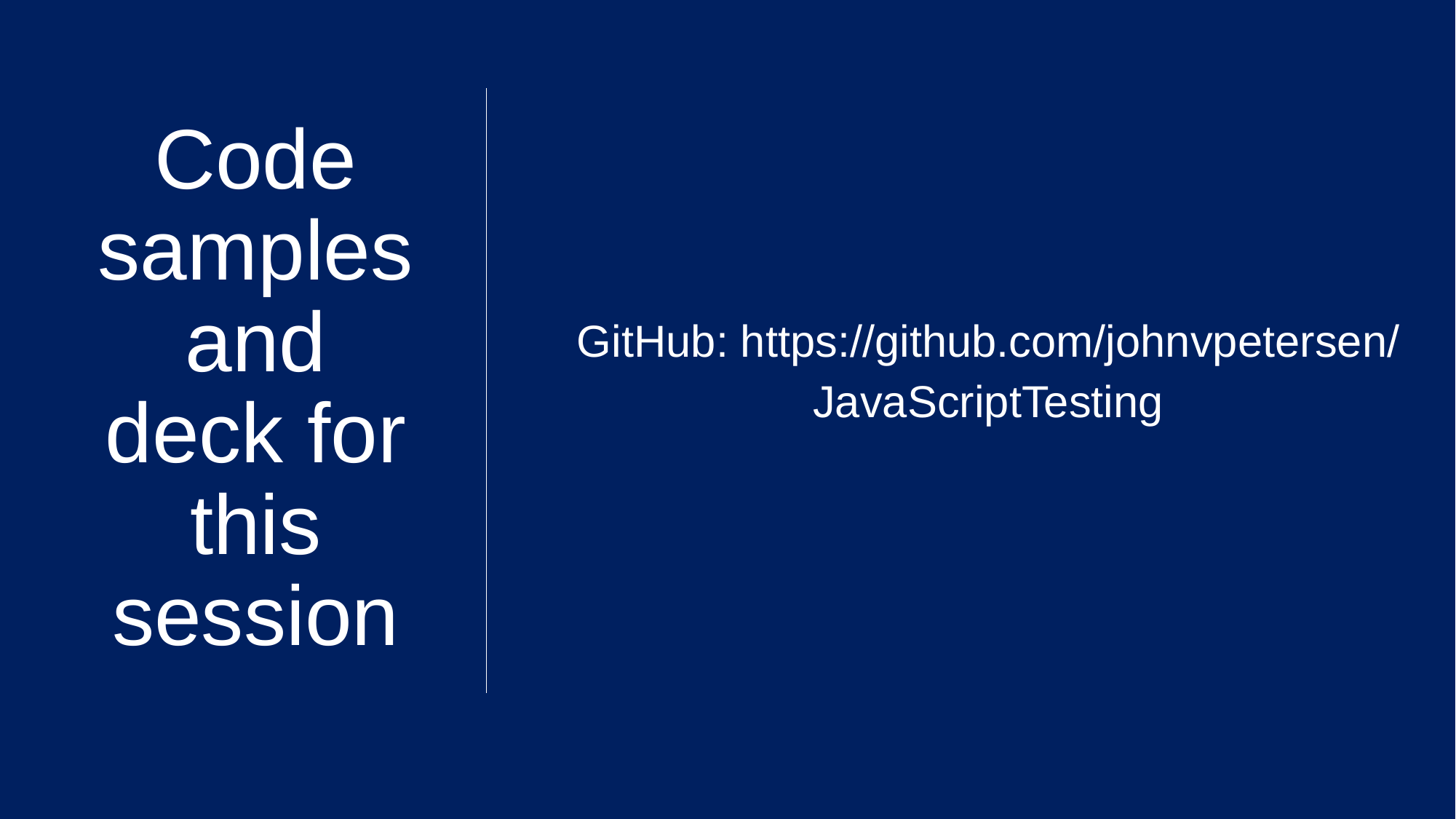

# Code samples and deck for this session
GitHub: https://github.com/johnvpetersen/
JavaScriptTesting